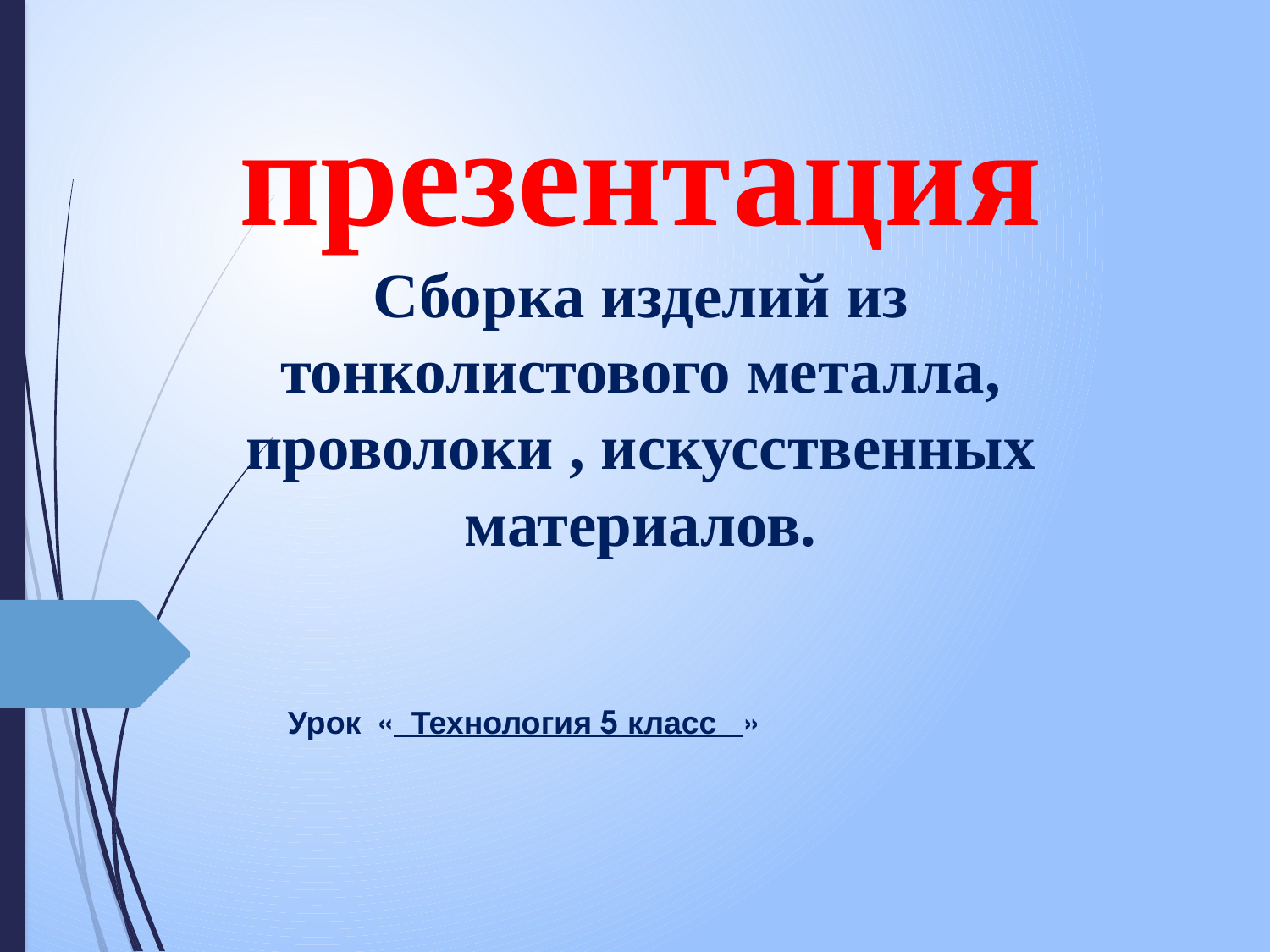

# презентация Сборка изделий из тонколистового металла, проволоки , искусственных материалов.
Урок  «  Технология 5 класс   »